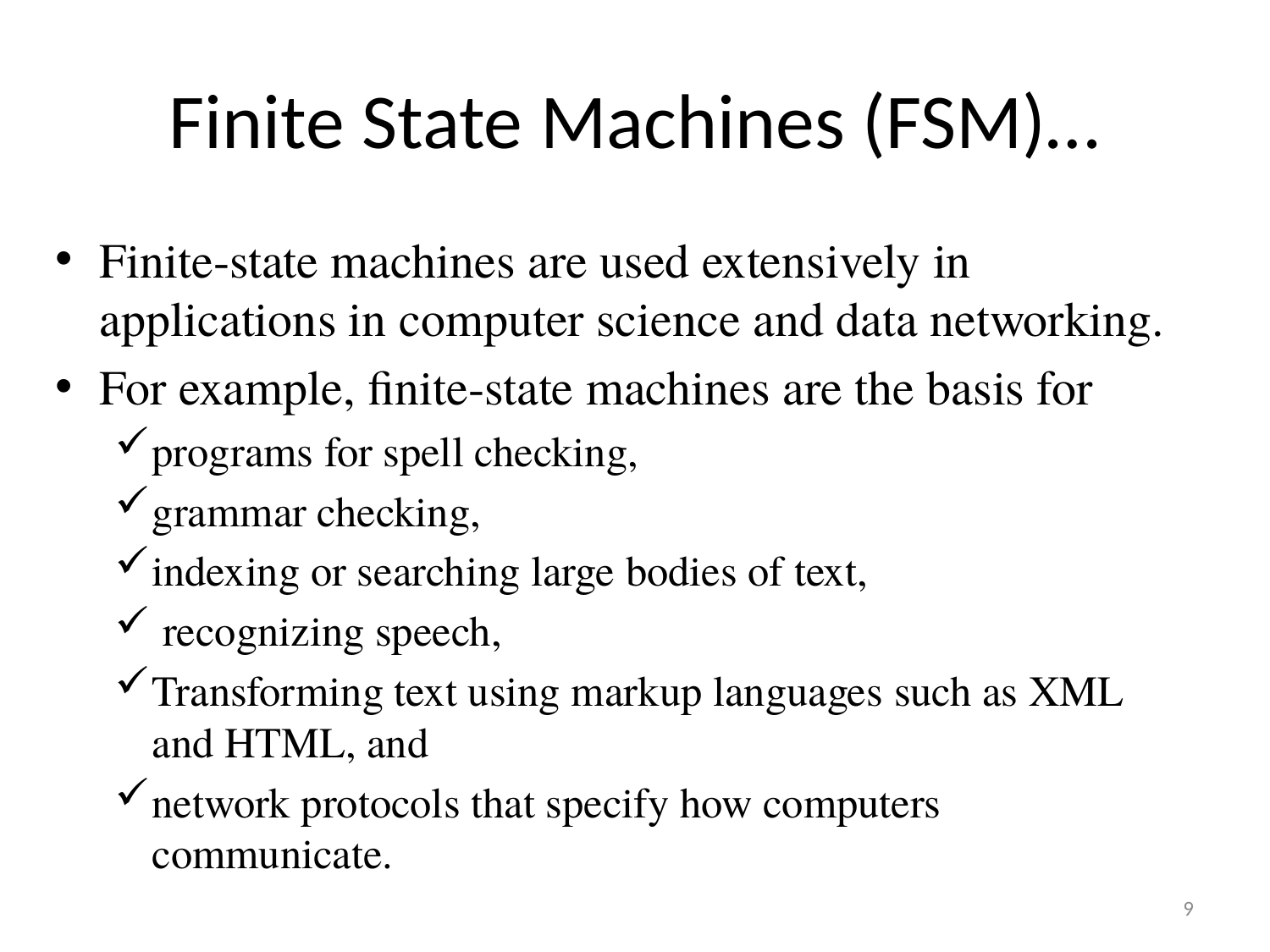

# Finite State Machines (FSM)…
Finite-state machines are used extensively in applications in computer science and data networking.
For example, finite-state machines are the basis for
programs for spell checking,
grammar checking,
indexing or searching large bodies of text,
 recognizing speech,
Transforming text using markup languages such as XML and HTML, and
network protocols that specify how computers communicate.
9